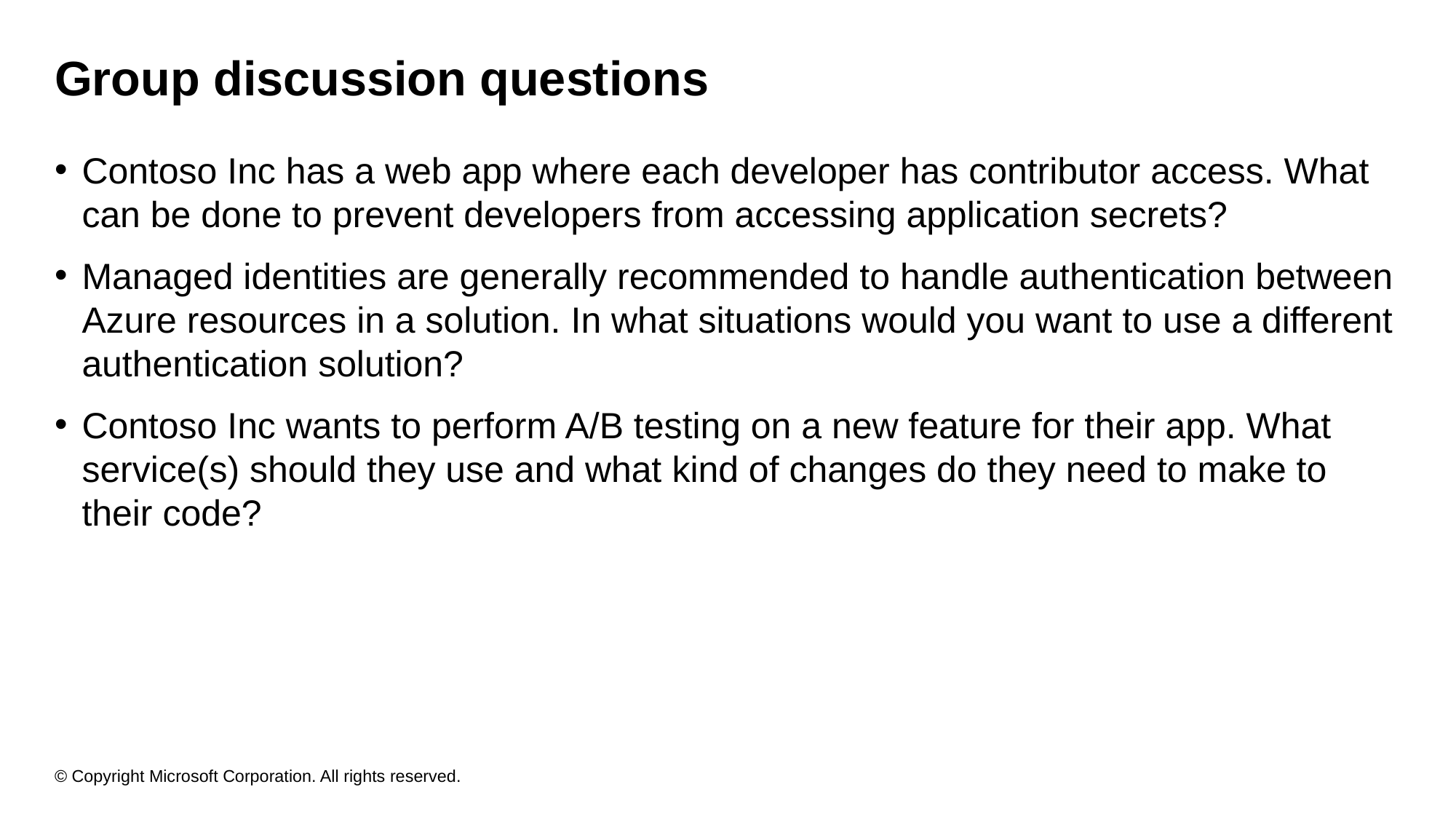

# Group discussion questions
Contoso Inc has a web app where each developer has contributor access. What can be done to prevent developers from accessing application secrets?
Managed identities are generally recommended to handle authentication between Azure resources in a solution. In what situations would you want to use a different authentication solution?
Contoso Inc wants to perform A/B testing on a new feature for their app. What service(s) should they use and what kind of changes do they need to make to their code?